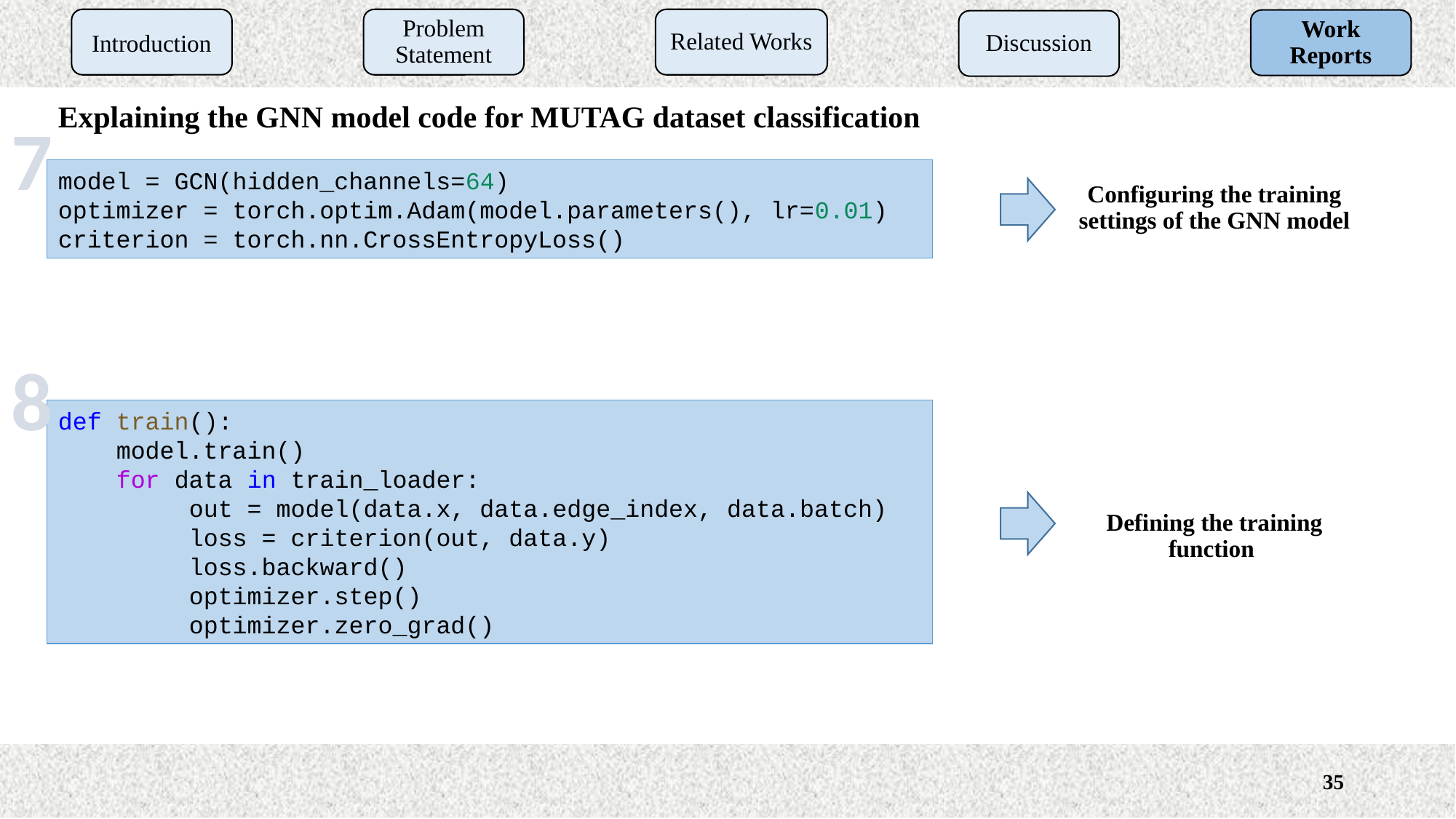

Introduction
Problem Statement
Related Works
Work Reports
Discussion
Explaining the GNN model code for MUTAG dataset classification
7
model = GCN(hidden_channels=64)
optimizer = torch.optim.Adam(model.parameters(), lr=0.01)
criterion = torch.nn.CrossEntropyLoss()
Configuring the training settings of the GNN model

8
def train():
    model.train()
    for data in train_loader:
         out = model(data.x, data.edge_index, data.batch)
         loss = criterion(out, data.y)
         loss.backward()
         optimizer.step()
         optimizer.zero_grad()

Defining the training function

35